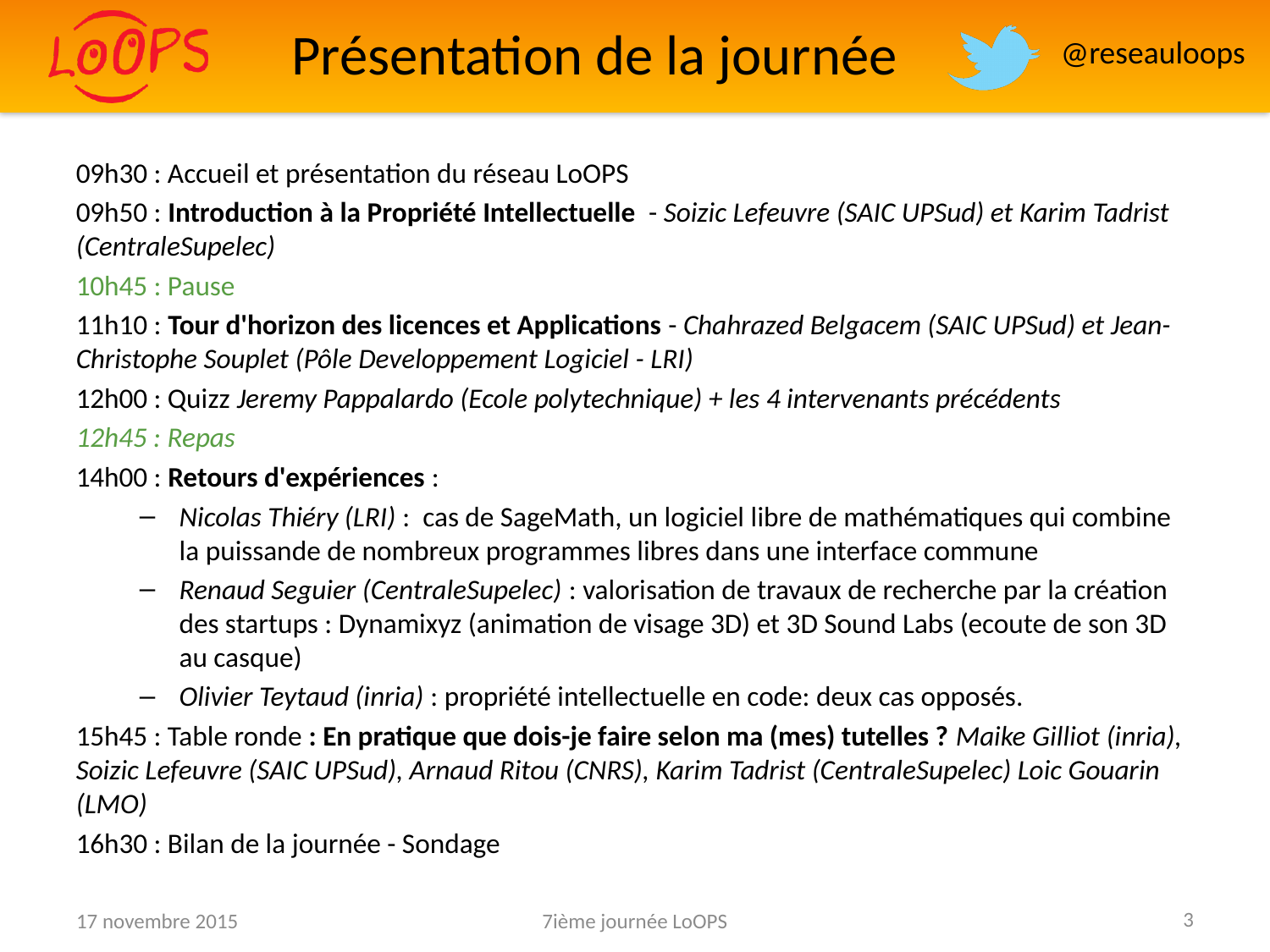

# Présentation de la journée
09h30 : Accueil et présentation du réseau LoOPS
09h50 : Introduction à la Propriété Intellectuelle  - Soizic Lefeuvre (SAIC UPSud) et Karim Tadrist (CentraleSupelec)
10h45 : Pause
11h10 : Tour d'horizon des licences et Applications - Chahrazed Belgacem (SAIC UPSud) et Jean-Christophe Souplet (Pôle Developpement Logiciel - LRI)
12h00 : Quizz Jeremy Pappalardo (Ecole polytechnique) + les 4 intervenants précédents
12h45 : Repas
14h00 : Retours d'expériences :
Nicolas Thiéry (LRI) :  cas de SageMath, un logiciel libre de mathématiques qui combine la puissande de nombreux programmes libres dans une interface commune
Renaud Seguier (CentraleSupelec) : valorisation de travaux de recherche par la création des startups : Dynamixyz (animation de visage 3D) et 3D Sound Labs (ecoute de son 3D au casque)
Olivier Teytaud (inria) : propriété intellectuelle en code: deux cas opposés.
15h45 : Table ronde : En pratique que dois-je faire selon ma (mes) tutelles ? Maike Gilliot (inria), Soizic Lefeuvre (SAIC UPSud), Arnaud Ritou (CNRS), Karim Tadrist (CentraleSupelec) Loic Gouarin (LMO)
16h30 : Bilan de la journée - Sondage
3
17 novembre 2015
7ième journée LoOPS